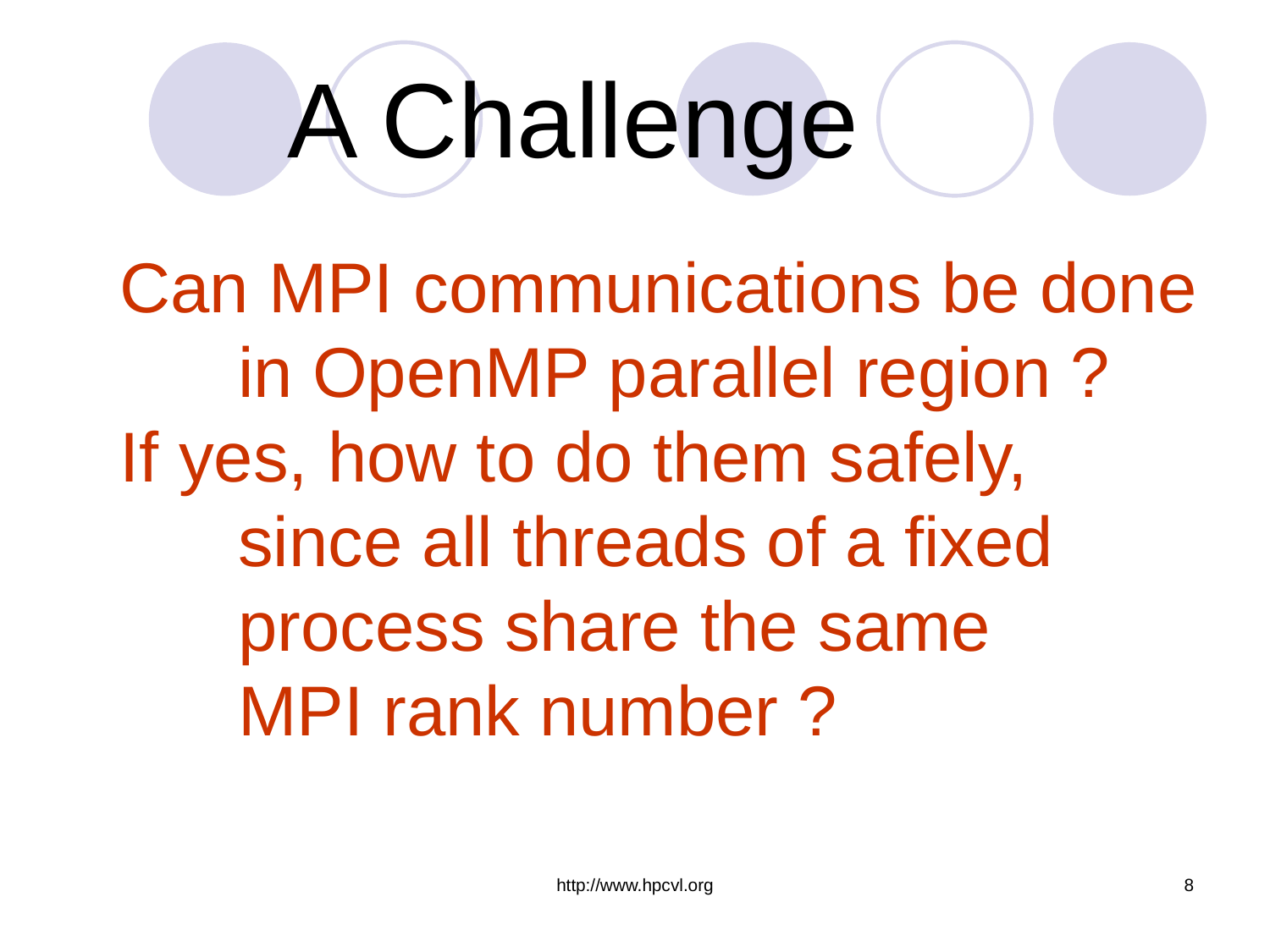

# A Challenge
    Can MPI communications be done
          in OpenMP parallel region ?
    If yes, how to do them safely,
          since all threads of a fixed
          process share the same
          MPI rank number ?
http://www.hpcvl.org
8